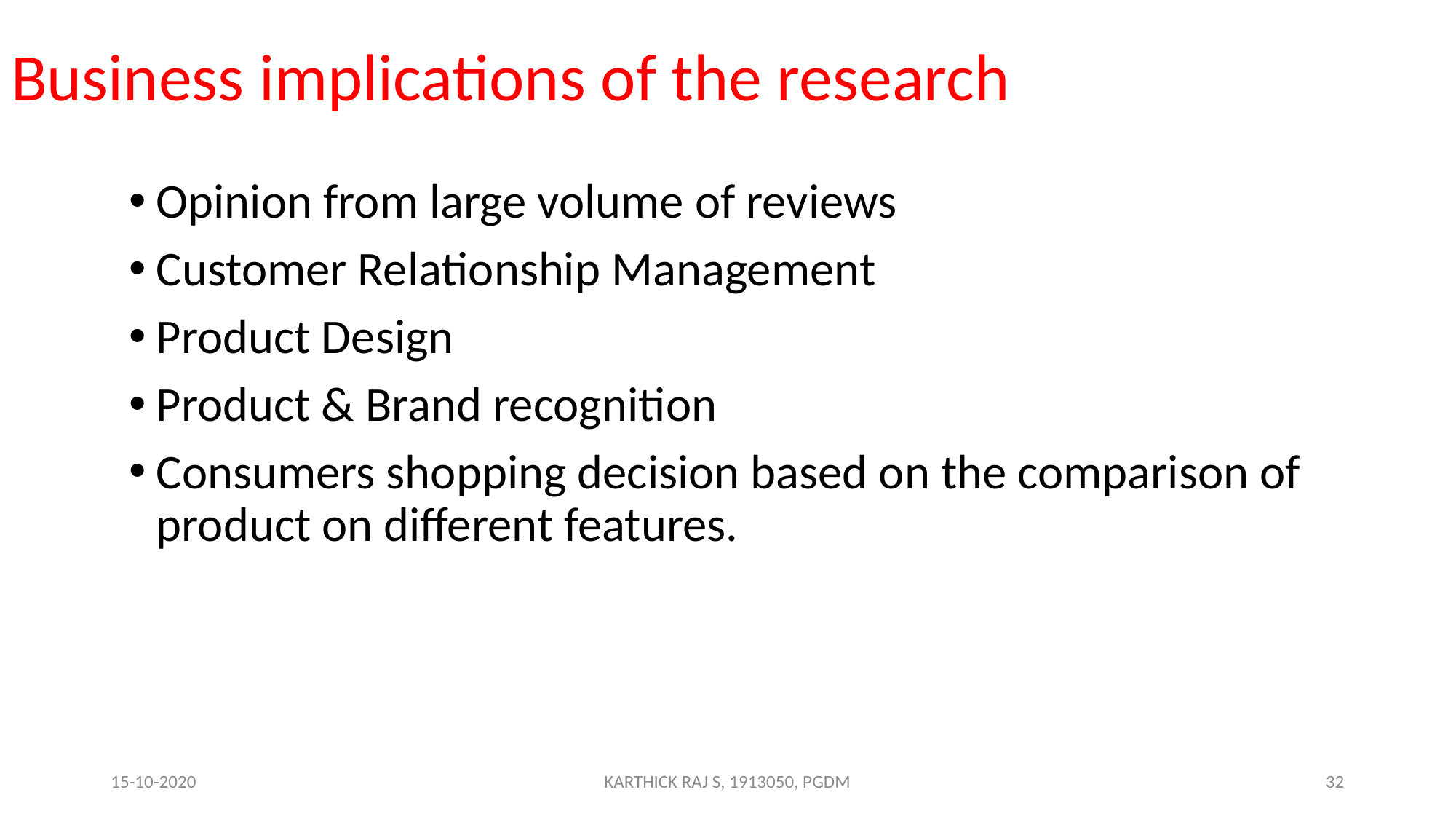

# Business implications of the research
Opinion from large volume of reviews
Customer Relationship Management
Product Design
Product & Brand recognition
Consumers shopping decision based on the comparison of product on different features.
15-10-2020
KARTHICK RAJ S, 1913050, PGDM
32